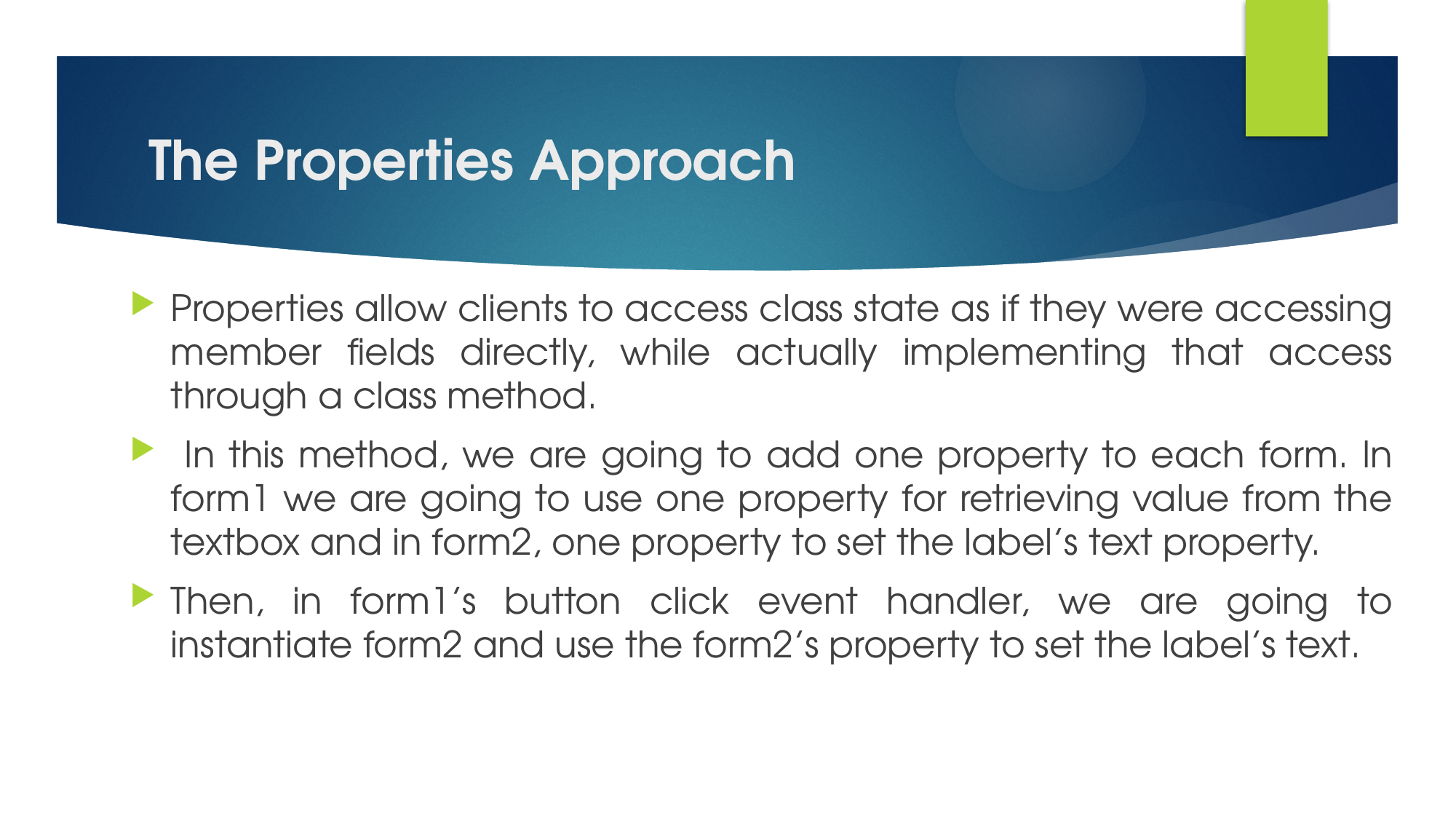

# The Properties Approach
Properties allow clients to access class state as if they were accessing member fields directly, while actually implementing that access through a class method.
 In this method, we are going to add one property to each form. In form1 we are going to use one property for retrieving value from the textbox and in form2, one property to set the label’s text property.
Then, in form1’s button click event handler, we are going to instantiate form2 and use the form2’s property to set the label’s text.